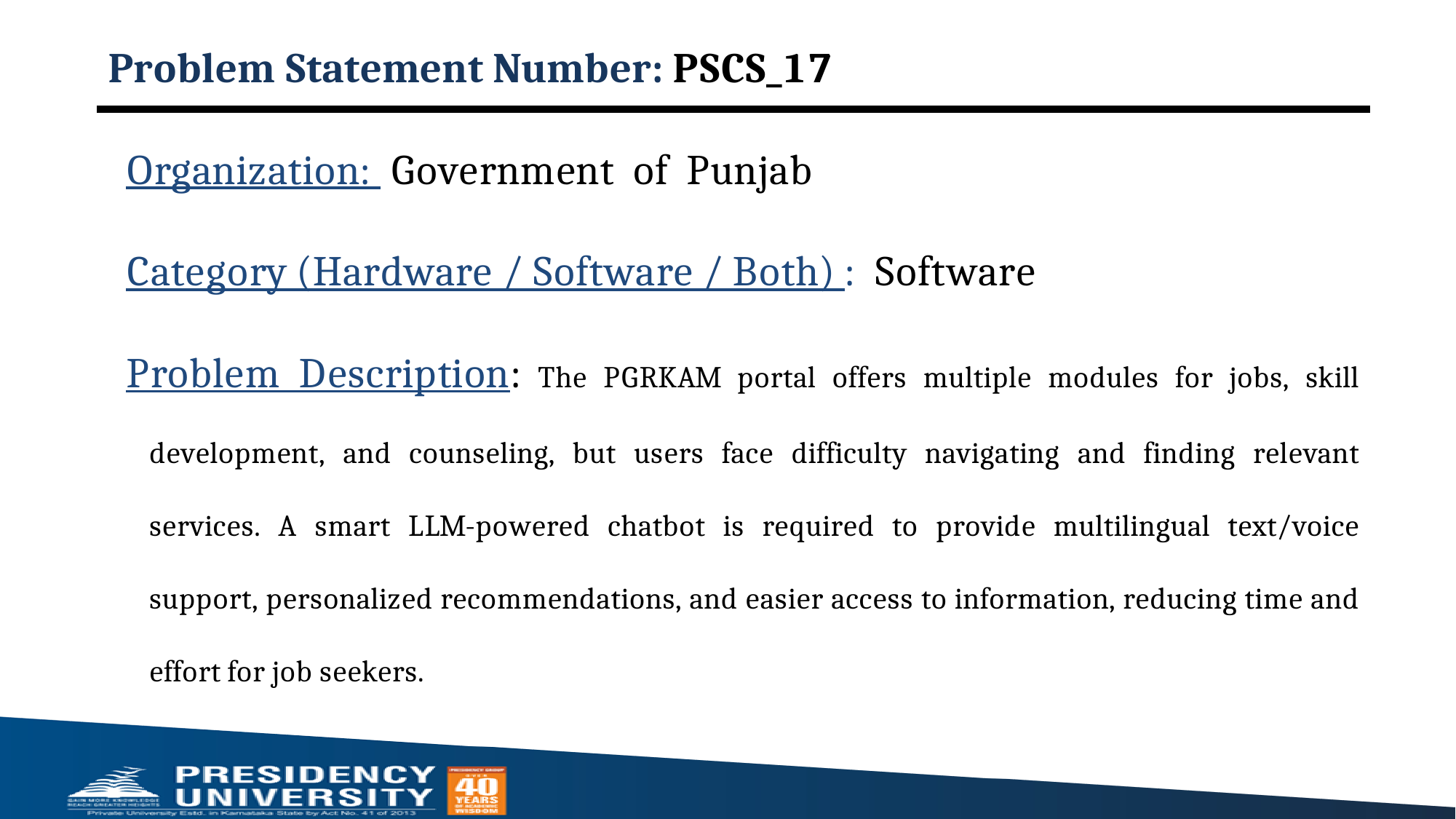

# Problem Statement Number: PSCS_17
Organization:  Government  of  Punjab

Category (Hardware / Software / Both) :  Software
Problem Description: The PGRKAM portal offers multiple modules for jobs, skill development, and counseling, but users face difficulty navigating and finding relevant services. A smart LLM-powered chatbot is required to provide multilingual text/voice support, personalized recommendations, and easier access to information, reducing time and effort for job seekers.